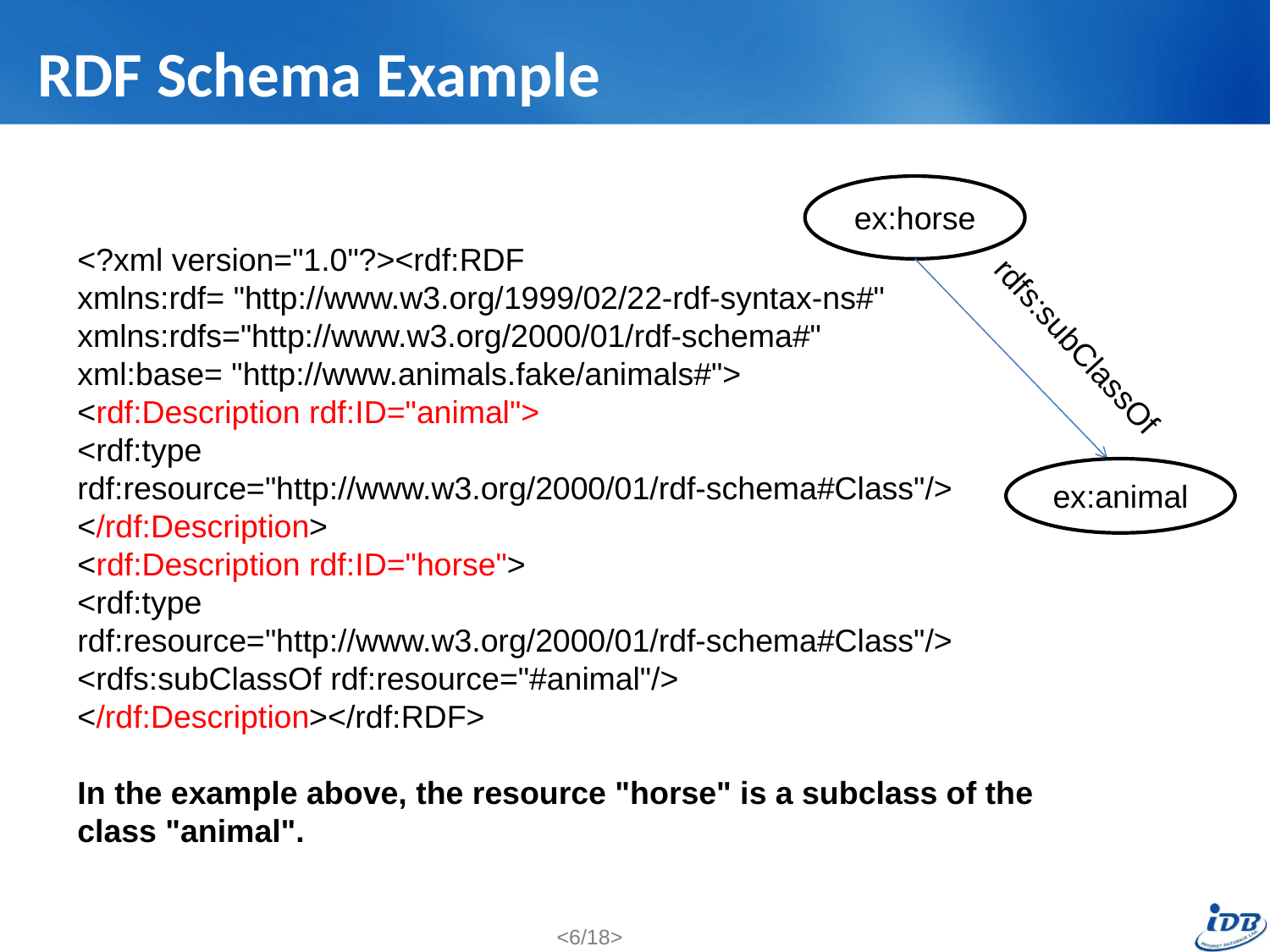

# RDF Schema Example

ex:horse
rdfs:subClassOf
<?xml version="1.0"?><rdf:RDF
xmlns:rdf= "http://www.w3.org/1999/02/22-rdf-syntax-ns#"
xmlns:rdfs="http://www.w3.org/2000/01/rdf-schema#"
xml:base= "http://www.animals.fake/animals#">
<rdf:Description rdf:ID="animal">
<rdf:type
rdf:resource="http://www.w3.org/2000/01/rdf-schema#Class"/>
</rdf:Description>
<rdf:Description rdf:ID="horse">
<rdf:type
rdf:resource="http://www.w3.org/2000/01/rdf-schema#Class"/>
<rdfs:subClassOf rdf:resource="#animal"/>
</rdf:Description></rdf:RDF>

In the example above, the resource "horse" is a subclass of the class "animal".
ex:animal